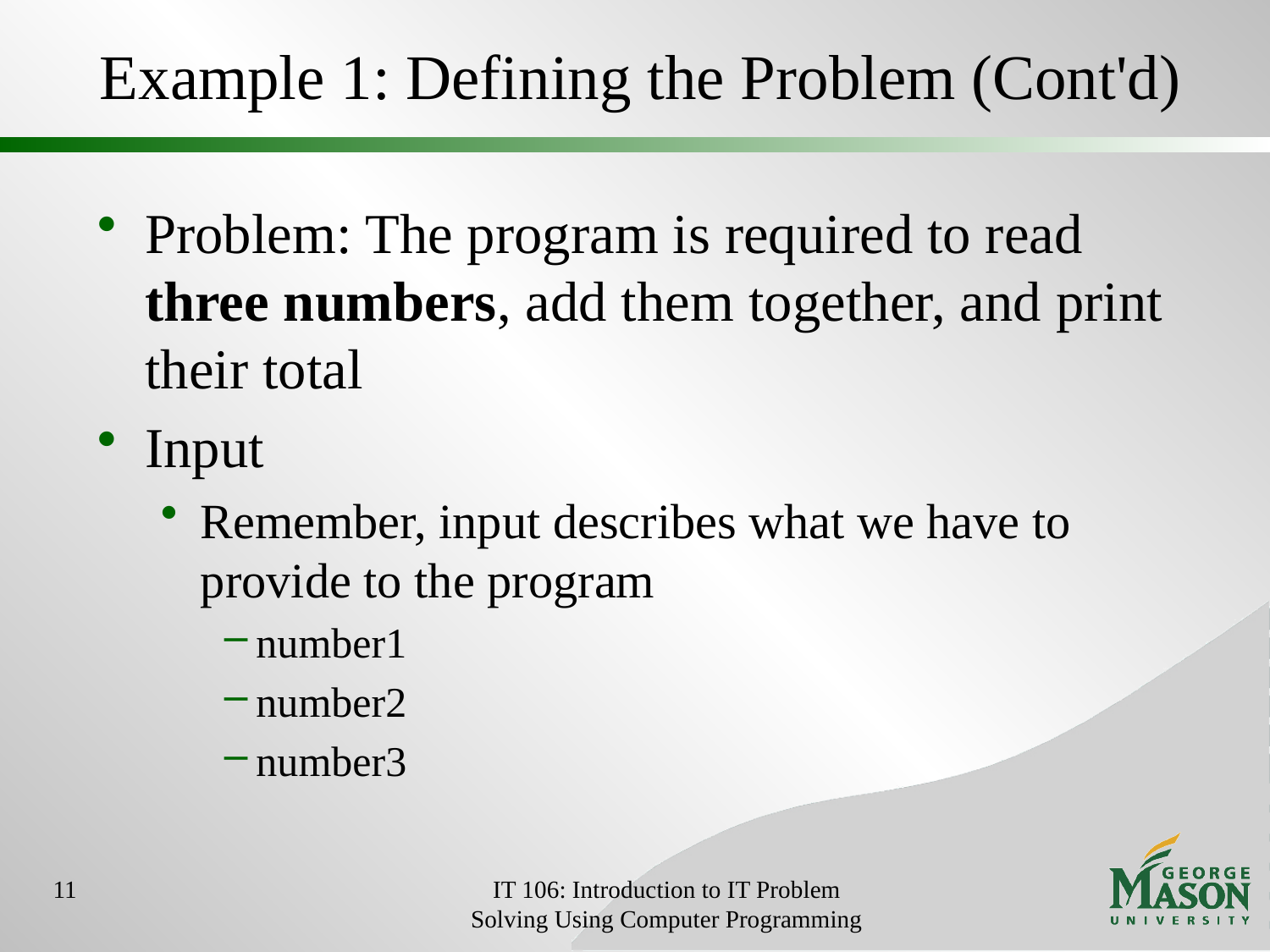

# Example 1: Defining the Problem (Cont'd)
Problem: The program is required to read three numbers, add them together, and print their total
Input
Remember, input describes what we have to provide to the program
number1
number2
number3
11
IT 106: Introduction to IT Problem Solving Using Computer Programming